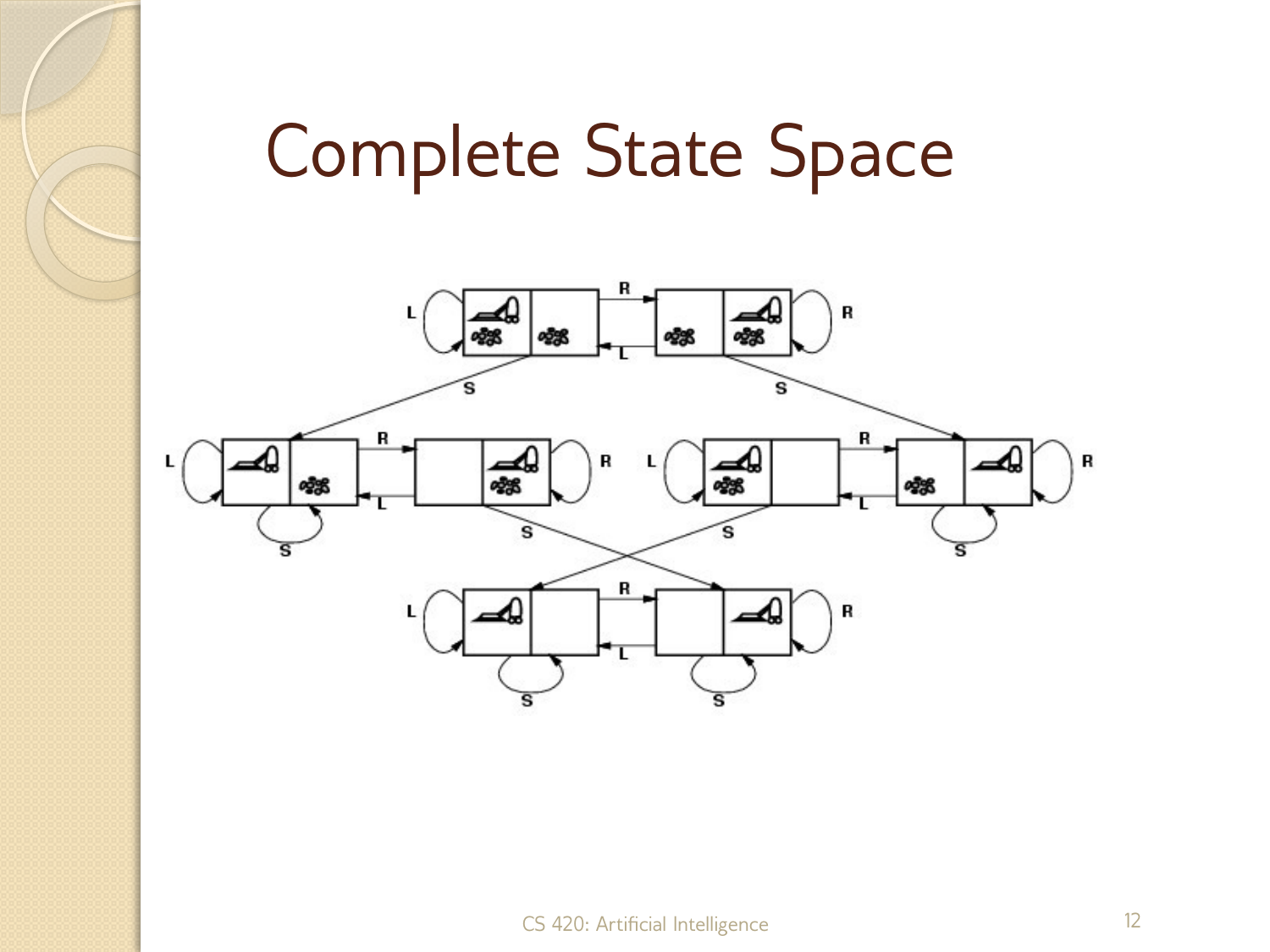

# Complete State Space

12
CS 420: Artificial Intelligence